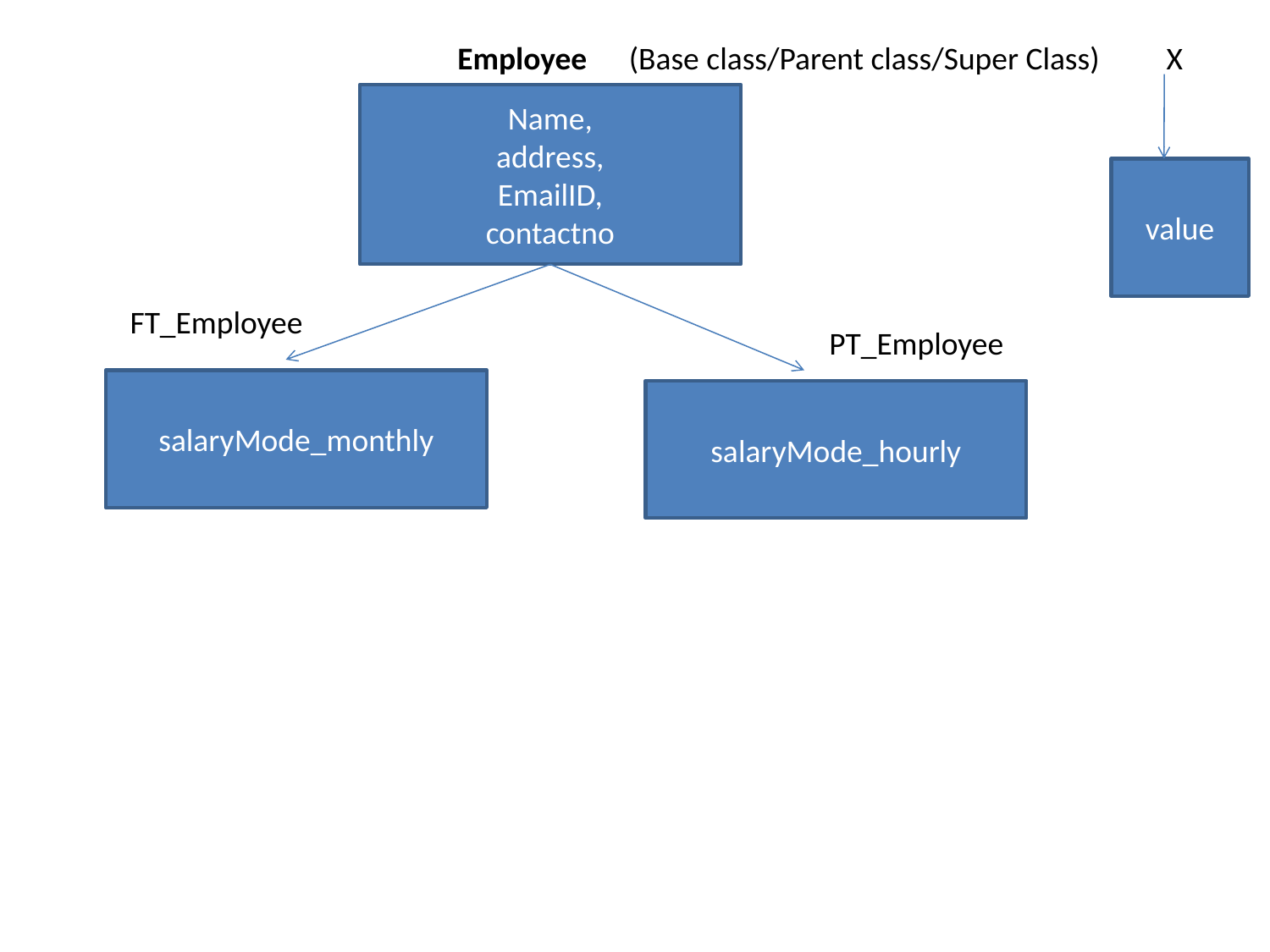

Employee
(Base class/Parent class/Super Class)
X
Name,
address,
EmailID,
contactno
value
FT_Employee
PT_Employee
salaryMode_monthly
salaryMode_hourly